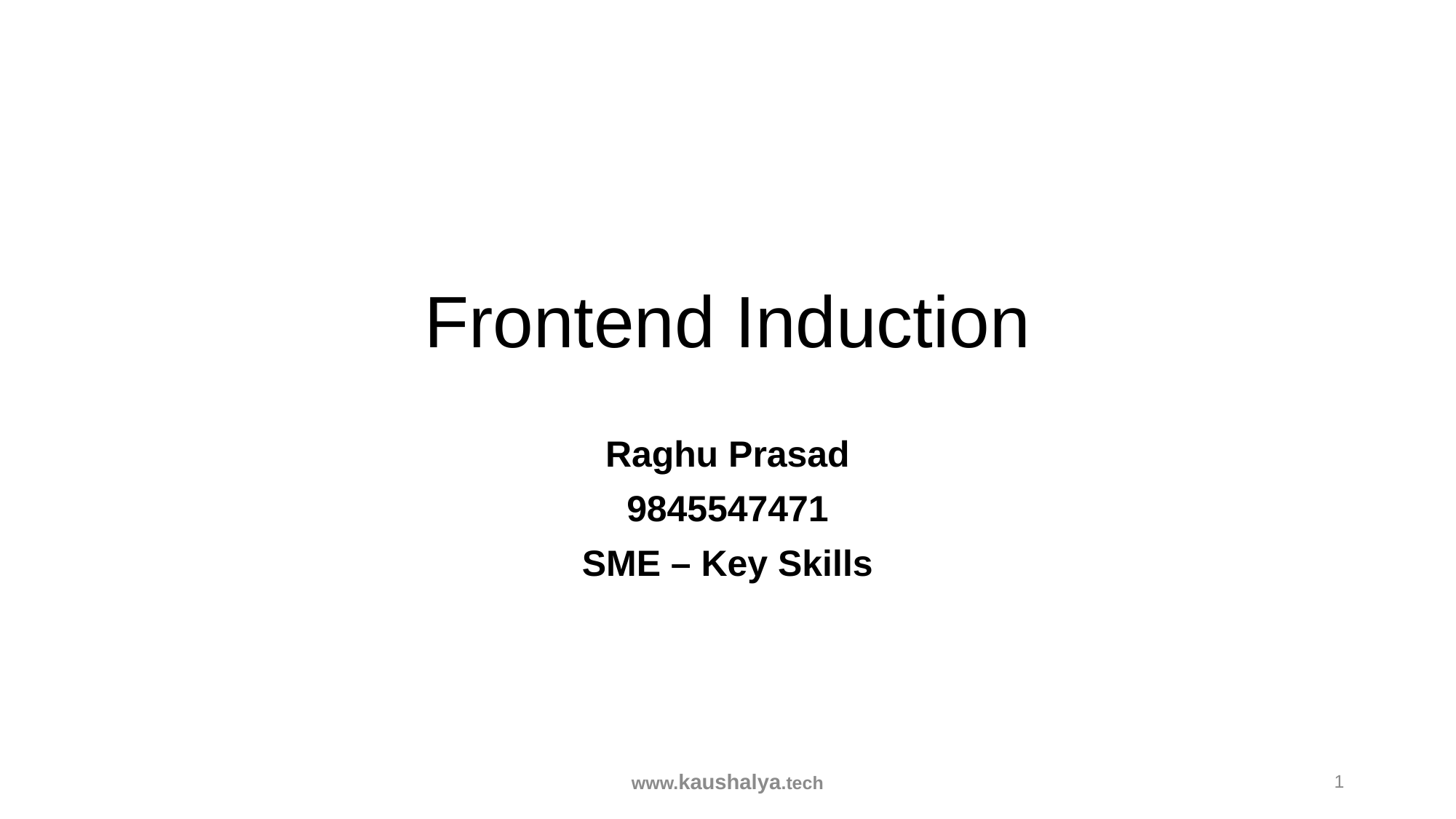

# Frontend Induction
Raghu Prasad
9845547471
SME – Key Skills
www.kaushalya.tech
1